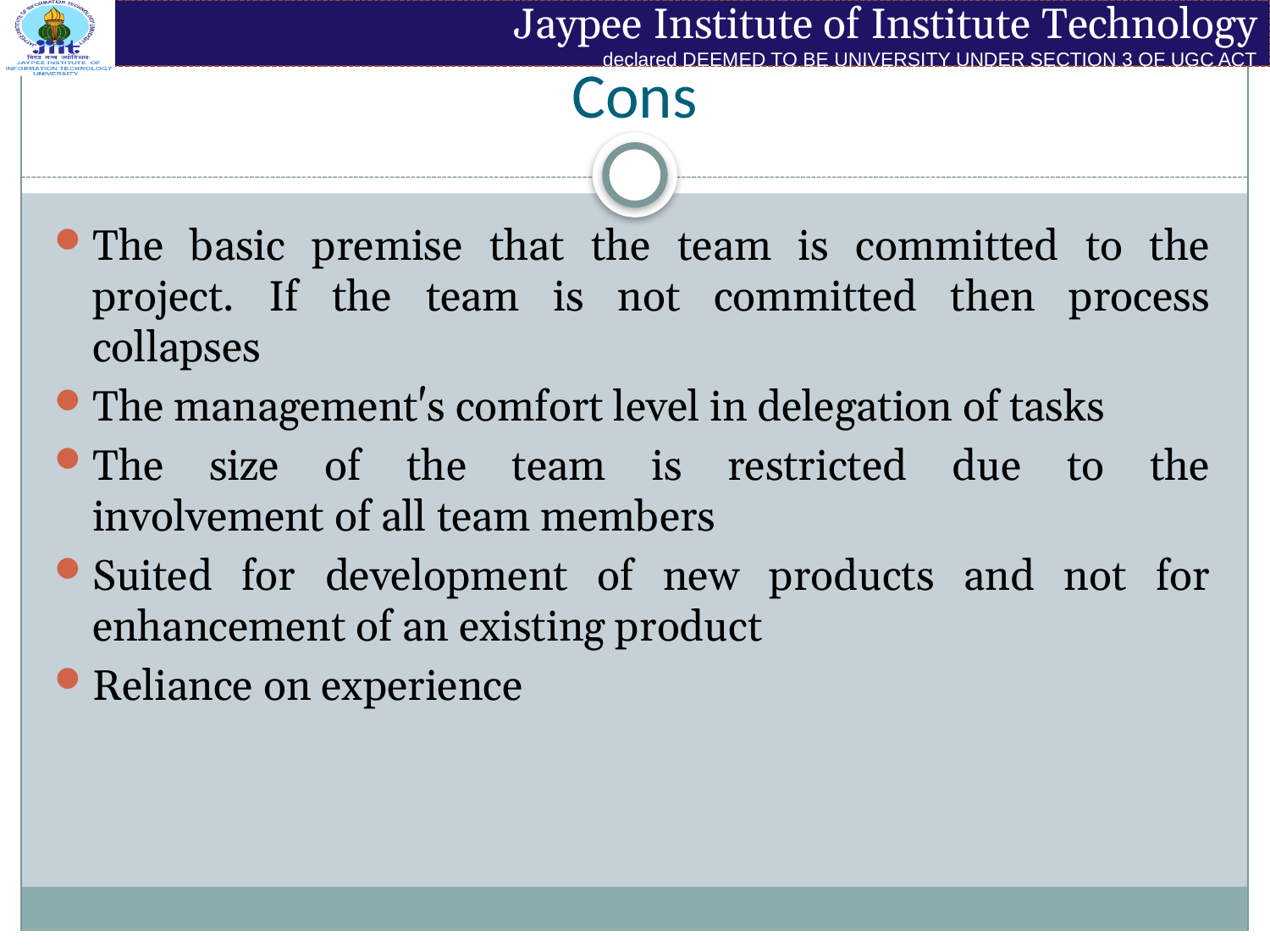

# Cons
The basic premise that the team is committed to the
project. If the team is not committed then process
collapses
The management's comfort level in delegation of tasks
The size of the team is restricted due to the
involvement of all team members
Suited for development of new products and not for enhancement of an existing product
Reliance on experience